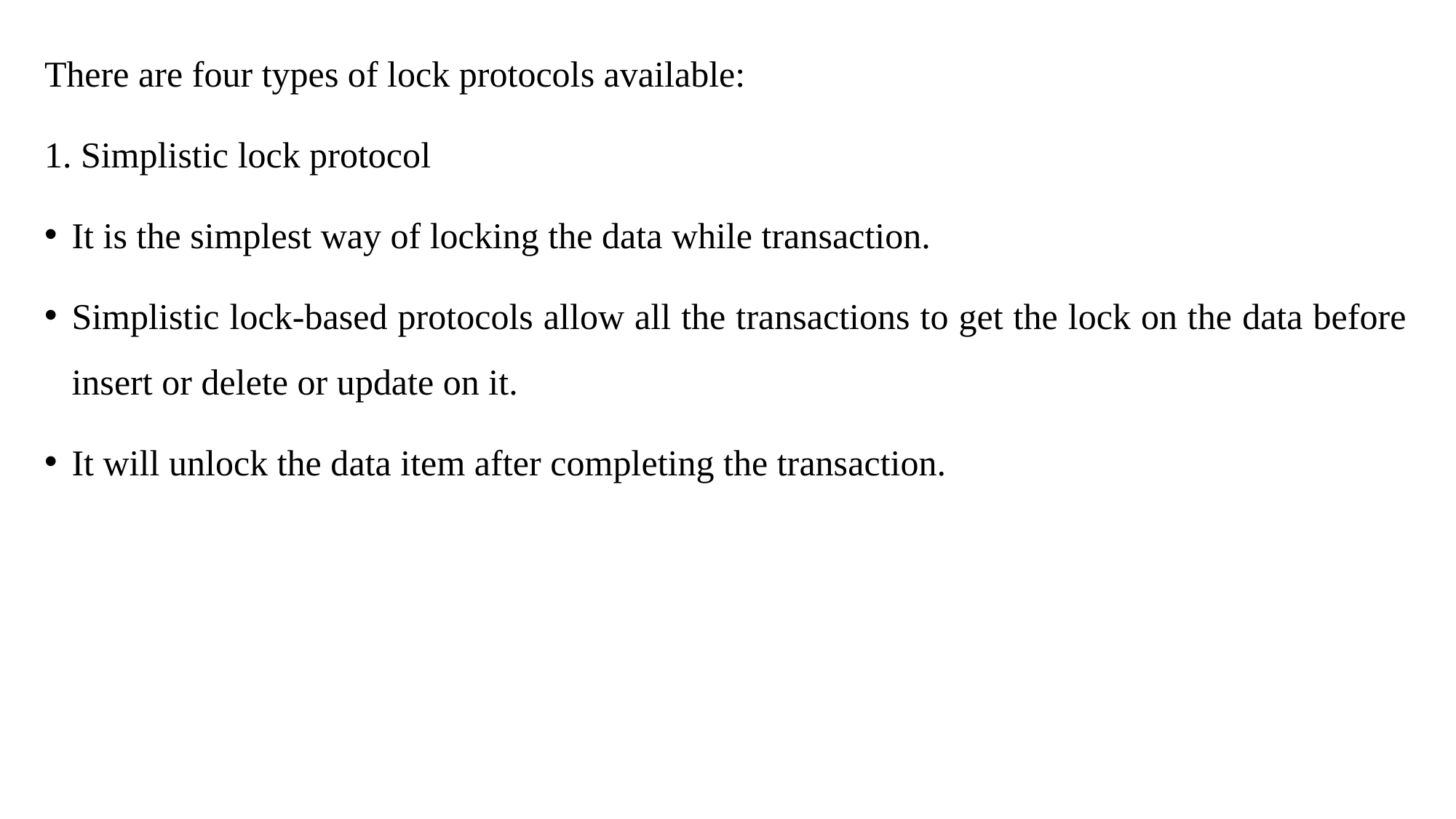

There are four types of lock protocols available:
1. Simplistic lock protocol
It is the simplest way of locking the data while transaction.
Simplistic lock-based protocols allow all the transactions to get the lock on the data before insert or delete or update on it.
It will unlock the data item after completing the transaction.